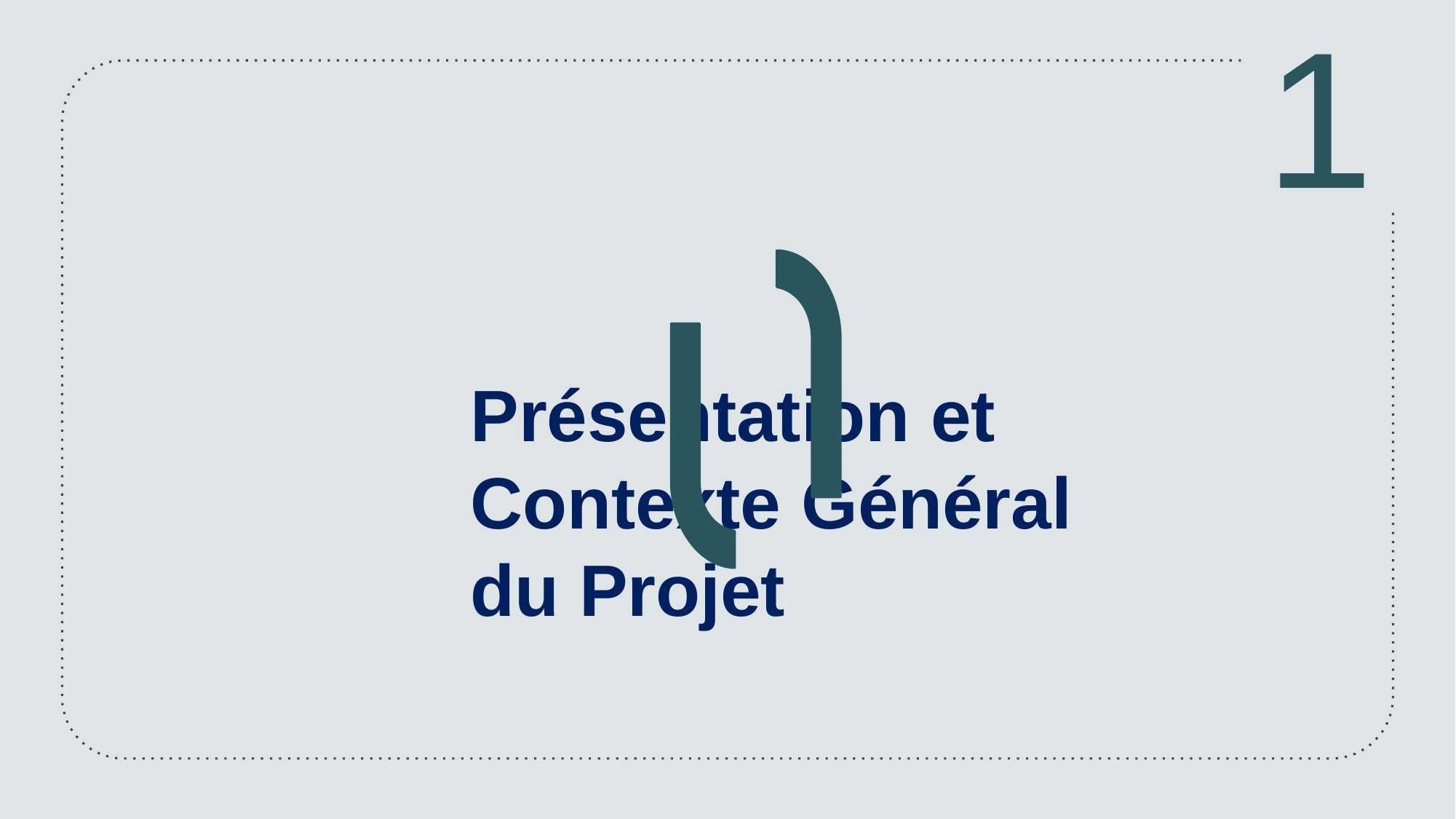

1

# Présentation et Contexte Général du Projet